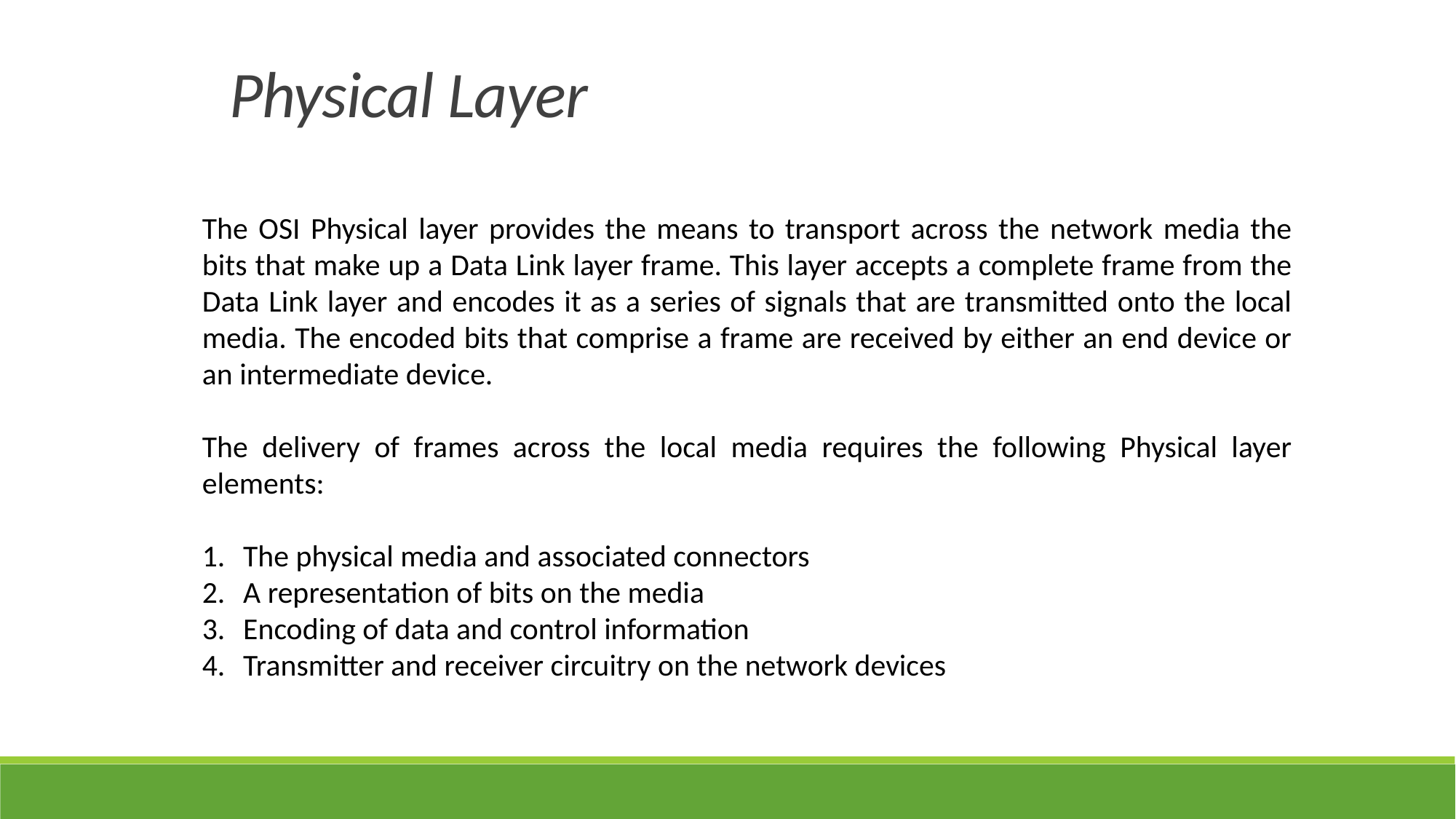

Physical Layer
The OSI Physical layer provides the means to transport across the network media the bits that make up a Data Link layer frame. This layer accepts a complete frame from the Data Link layer and encodes it as a series of signals that are transmitted onto the local media. The encoded bits that comprise a frame are received by either an end device or an intermediate device.

The delivery of frames across the local media requires the following Physical layer elements:

The physical media and associated connectors
A representation of bits on the media
Encoding of data and control information
Transmitter and receiver circuitry on the network devices